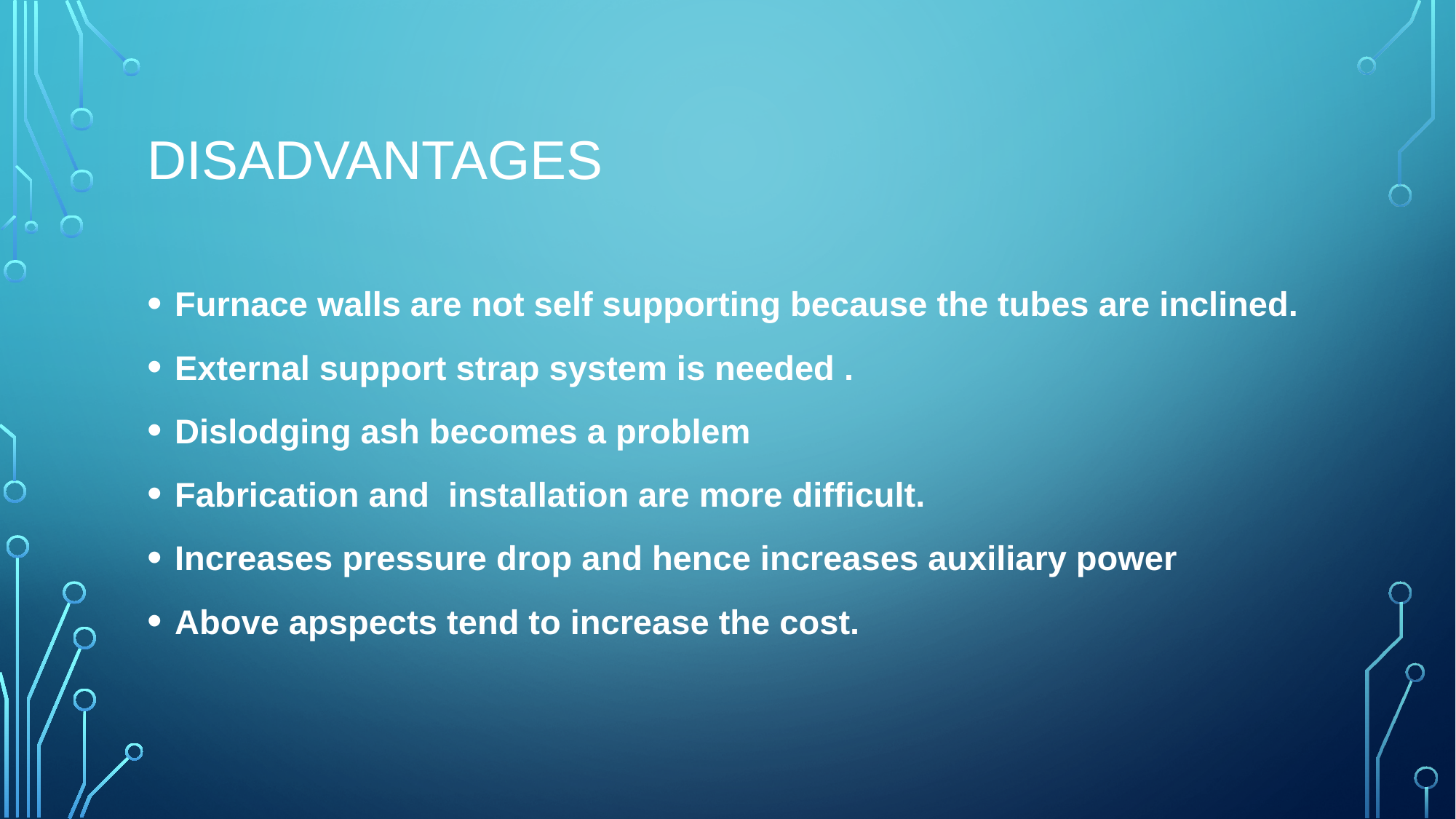

# disadvantages
Furnace walls are not self supporting because the tubes are inclined.
External support strap system is needed .
Dislodging ash becomes a problem
Fabrication and  installation are more difficult.
Increases pressure drop and hence increases auxiliary power
Above apspects tend to increase the cost.